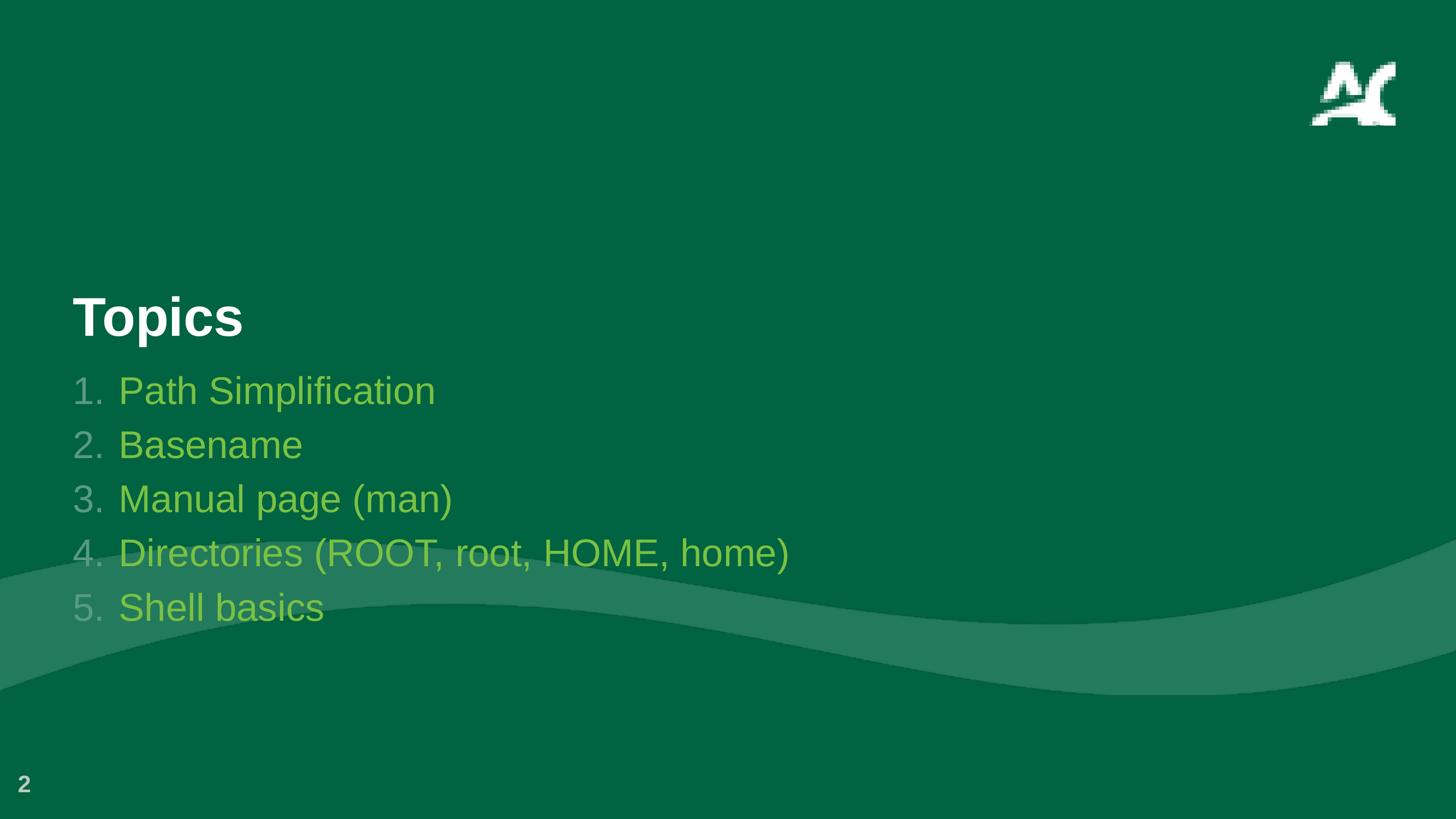

# Topics
Path Simplification
Basename
Manual page (man)
Directories (ROOT, root, HOME, home)
Shell basics

2